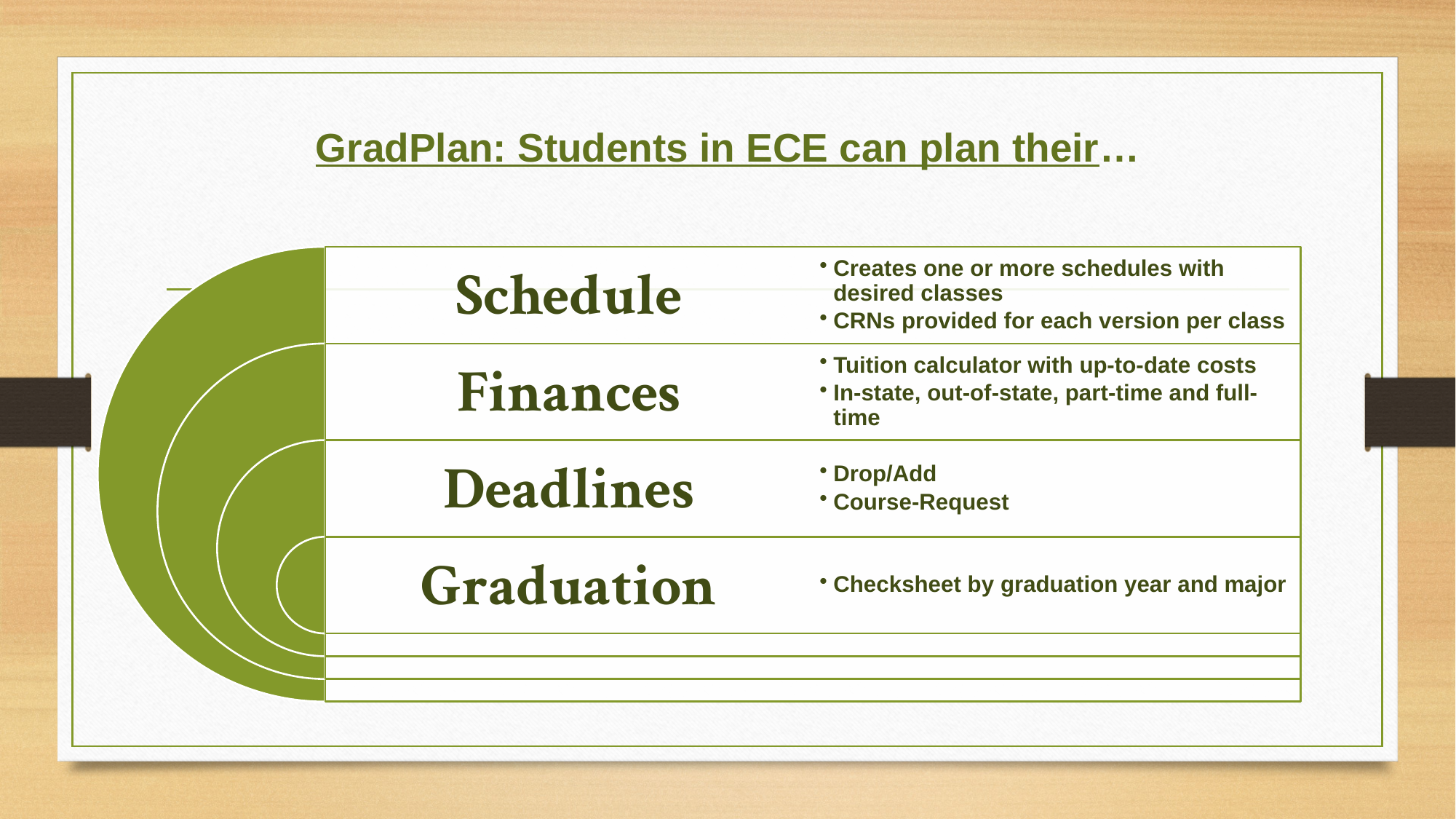

# GradPlan: Students in ECE can plan their…
Schedule
Finances
Deadlines
Graduation
Creates one or more schedules with desired classes
CRNs provided for each version per class
Tuition calculator with up-to-date costs
In-state, out-of-state, part-time and full-time
Drop/Add
Course-Request
Checksheet by graduation year and major